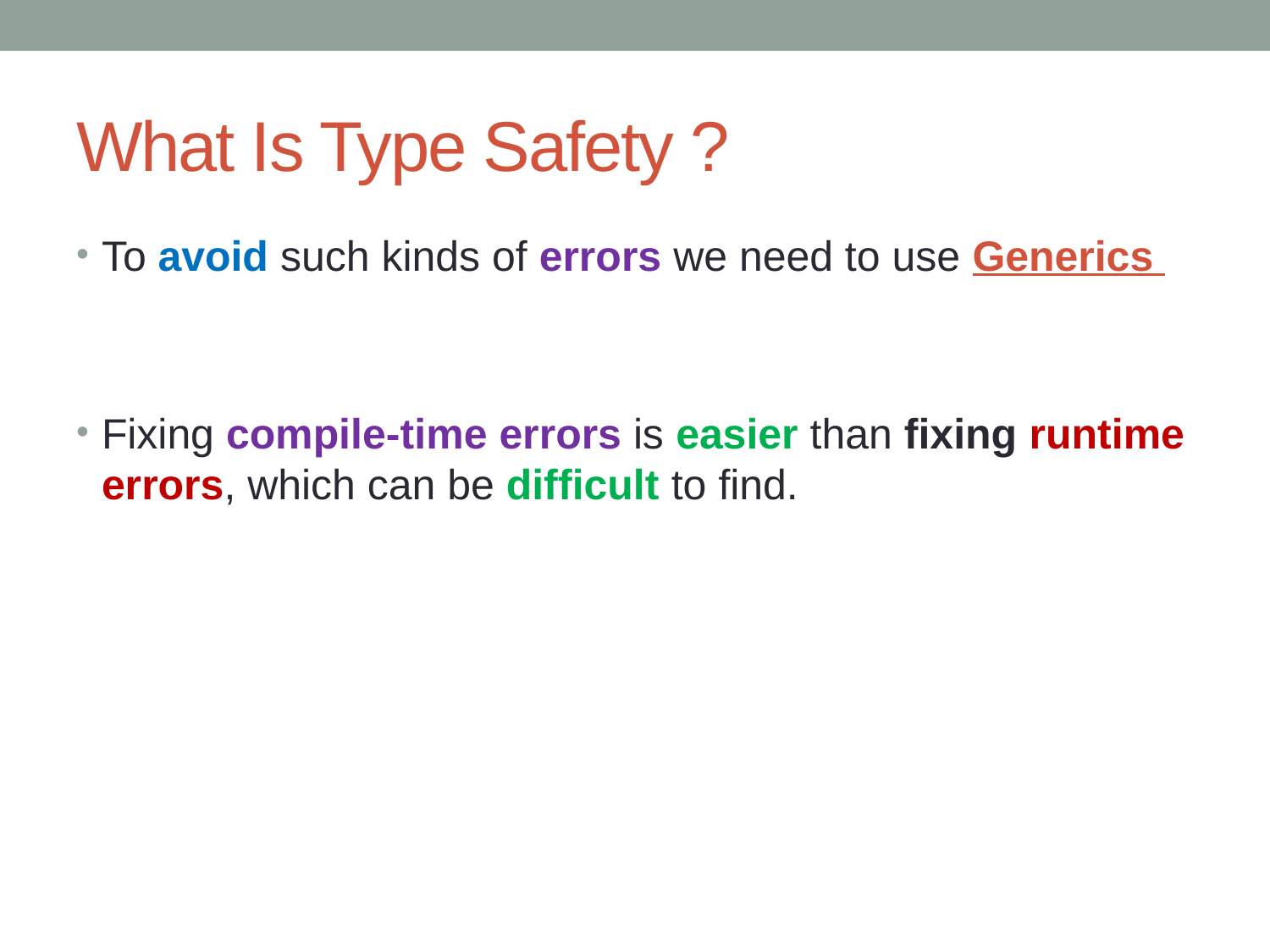

# What Is Type Safety ?
To avoid such kinds of errors we need to use Generics

Fixing compile-time errors is easier than fixing runtime errors, which can be difficult to find.